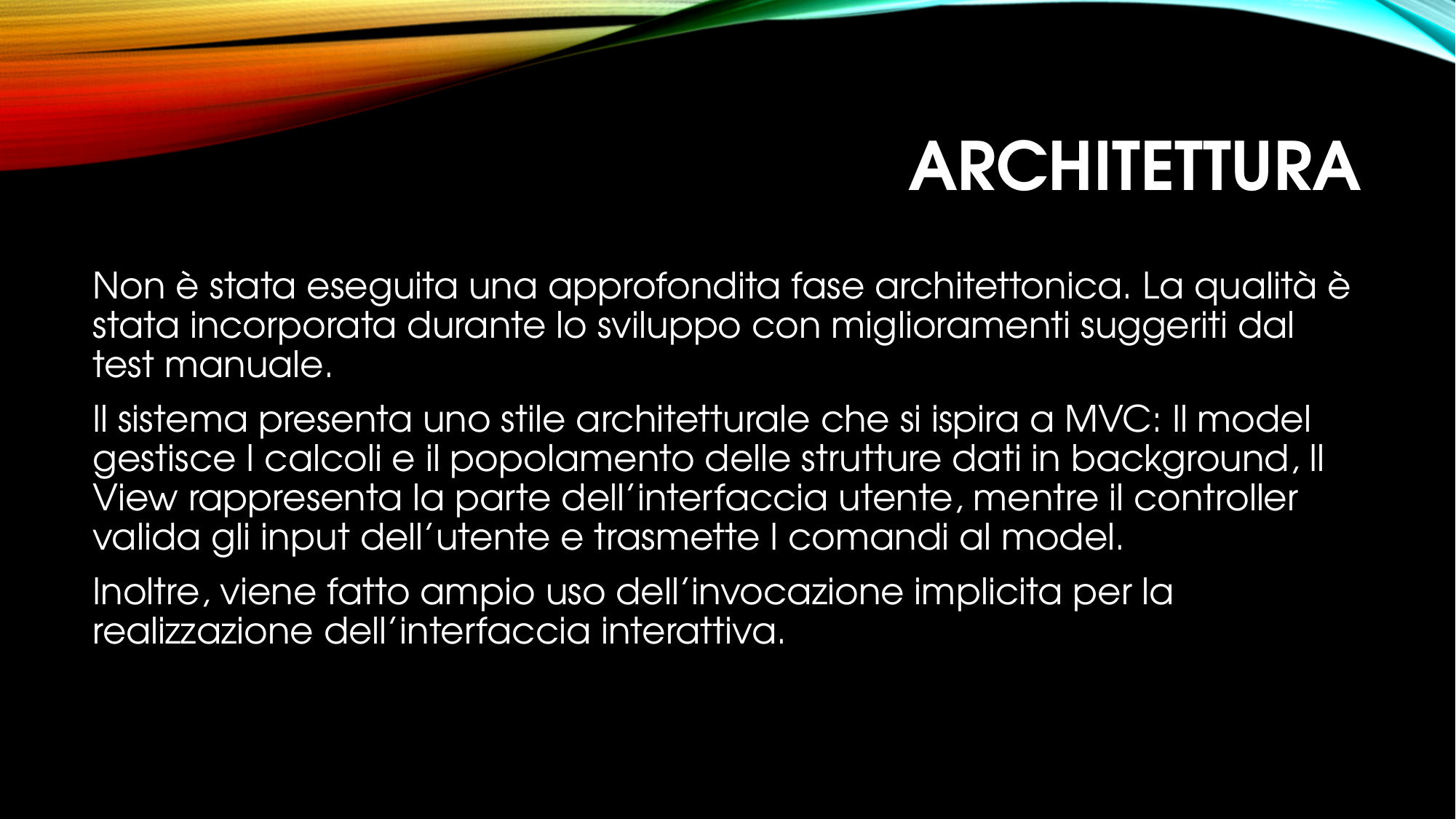

# Architettura
Non è stata eseguita una approfondita fase architettonica. La qualità è stata incorporata durante lo sviluppo con miglioramenti suggeriti dal test manuale.
Il sistema presenta uno stile architetturale che si ispira a MVC: Il model gestisce I calcoli e il popolamento delle strutture dati in background, Il View rappresenta la parte dell’interfaccia utente, mentre il controller valida gli input dell’utente e trasmette I comandi al model.
Inoltre, viene fatto ampio uso dell’invocazione implicita per la realizzazione dell’interfaccia interattiva.